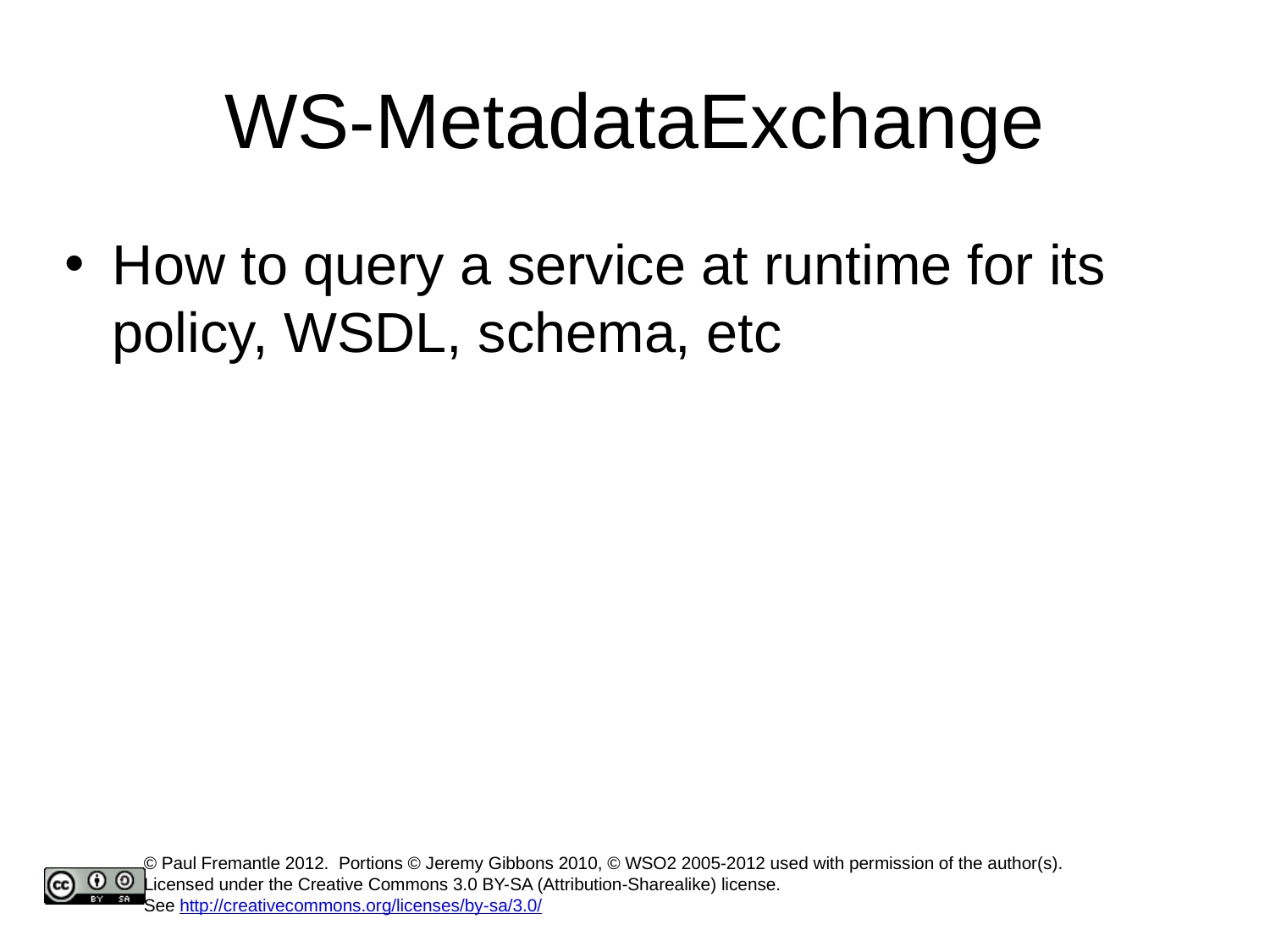

# WS-MetadataExchange
How to query a service at runtime for its policy, WSDL, schema, etc